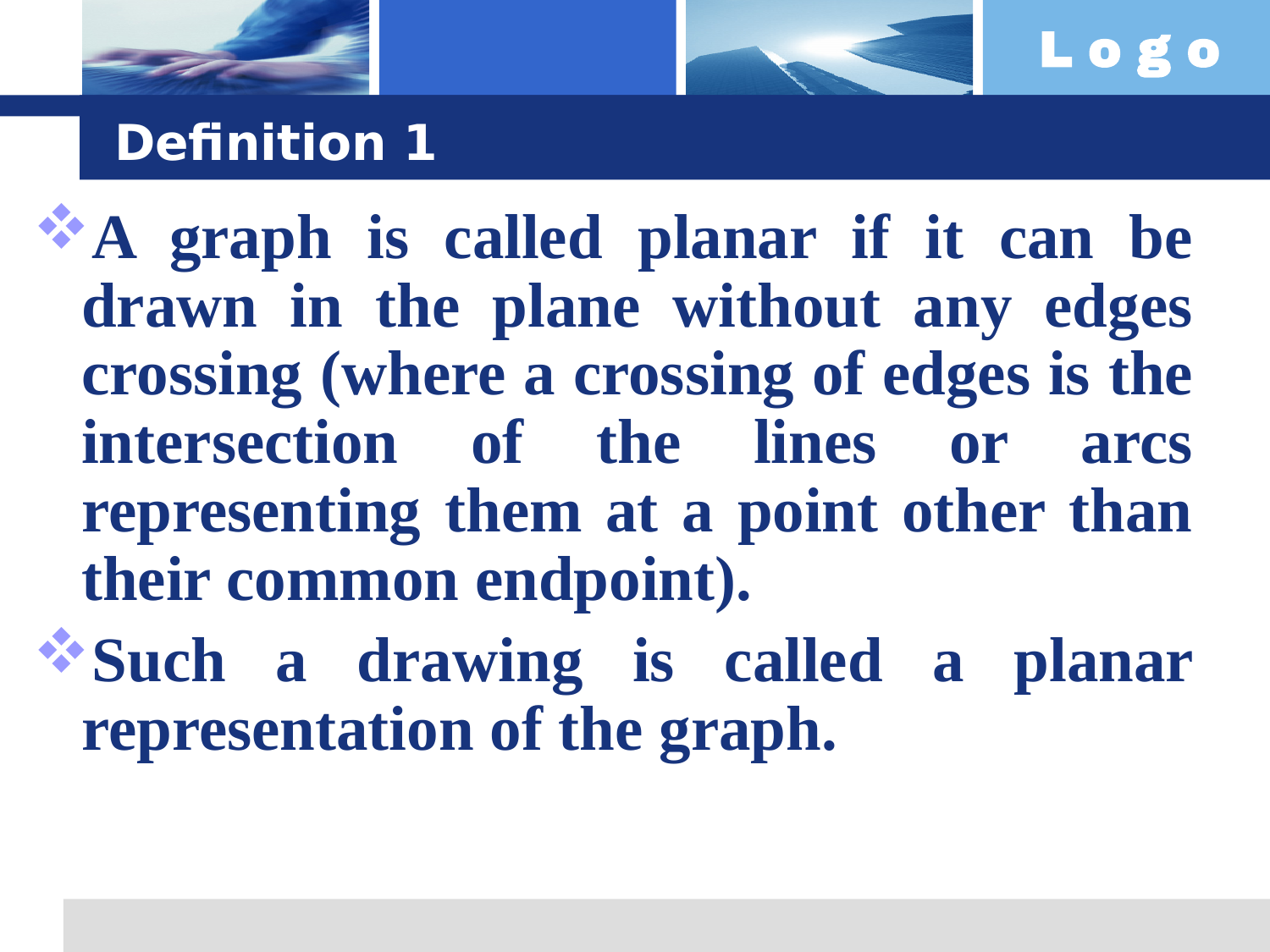

# Definition 1
A graph is called planar if it can be drawn in the plane without any edges crossing (where a crossing of edges is the intersection of the lines or arcs representing them at a point other than their common endpoint).
Such a drawing is called a planar representation of the graph.